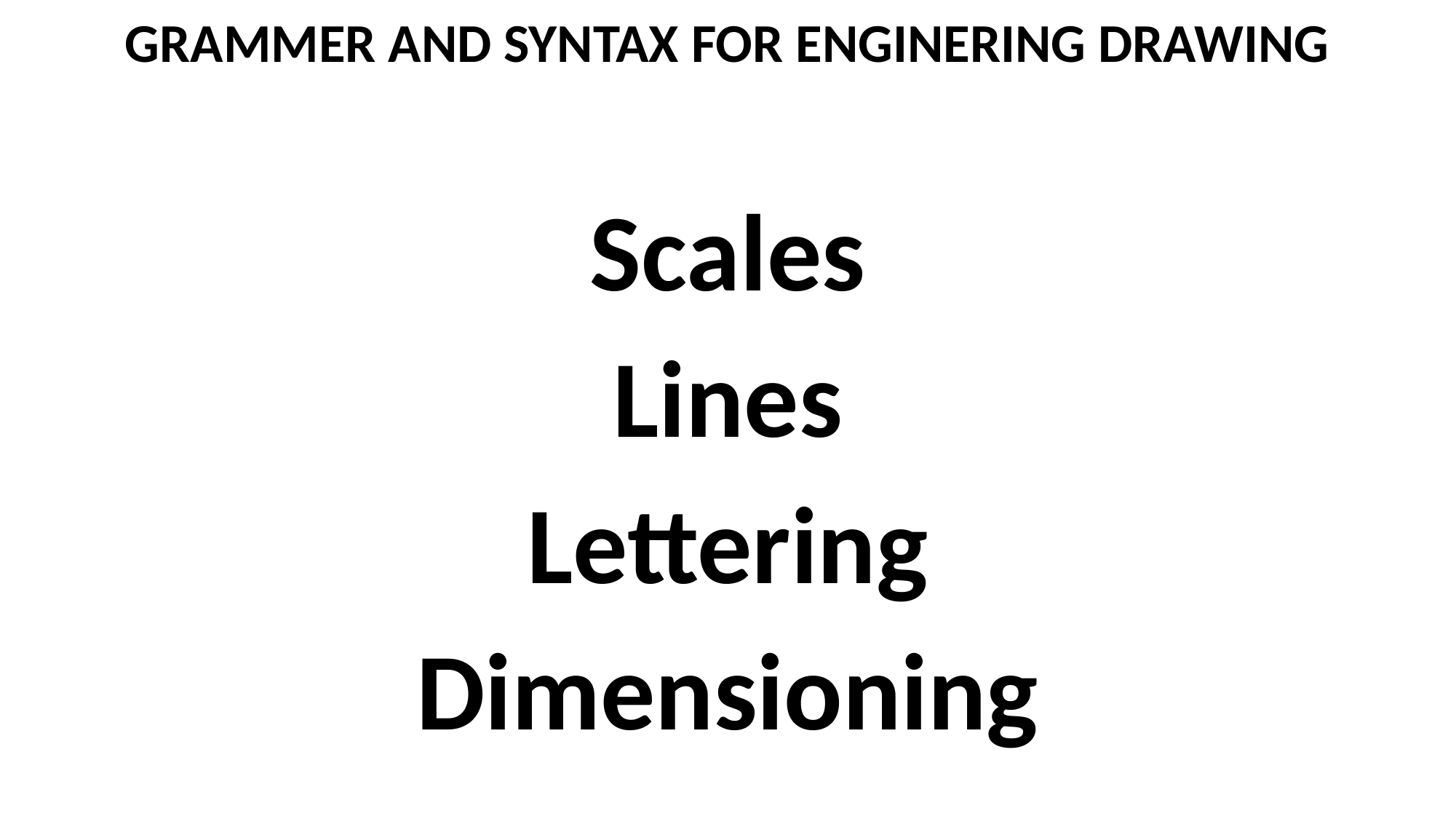

# GRAMMER AND SYNTAX FOR ENGINERING DRAWING

Scales
Lines
Lettering
Dimensioning